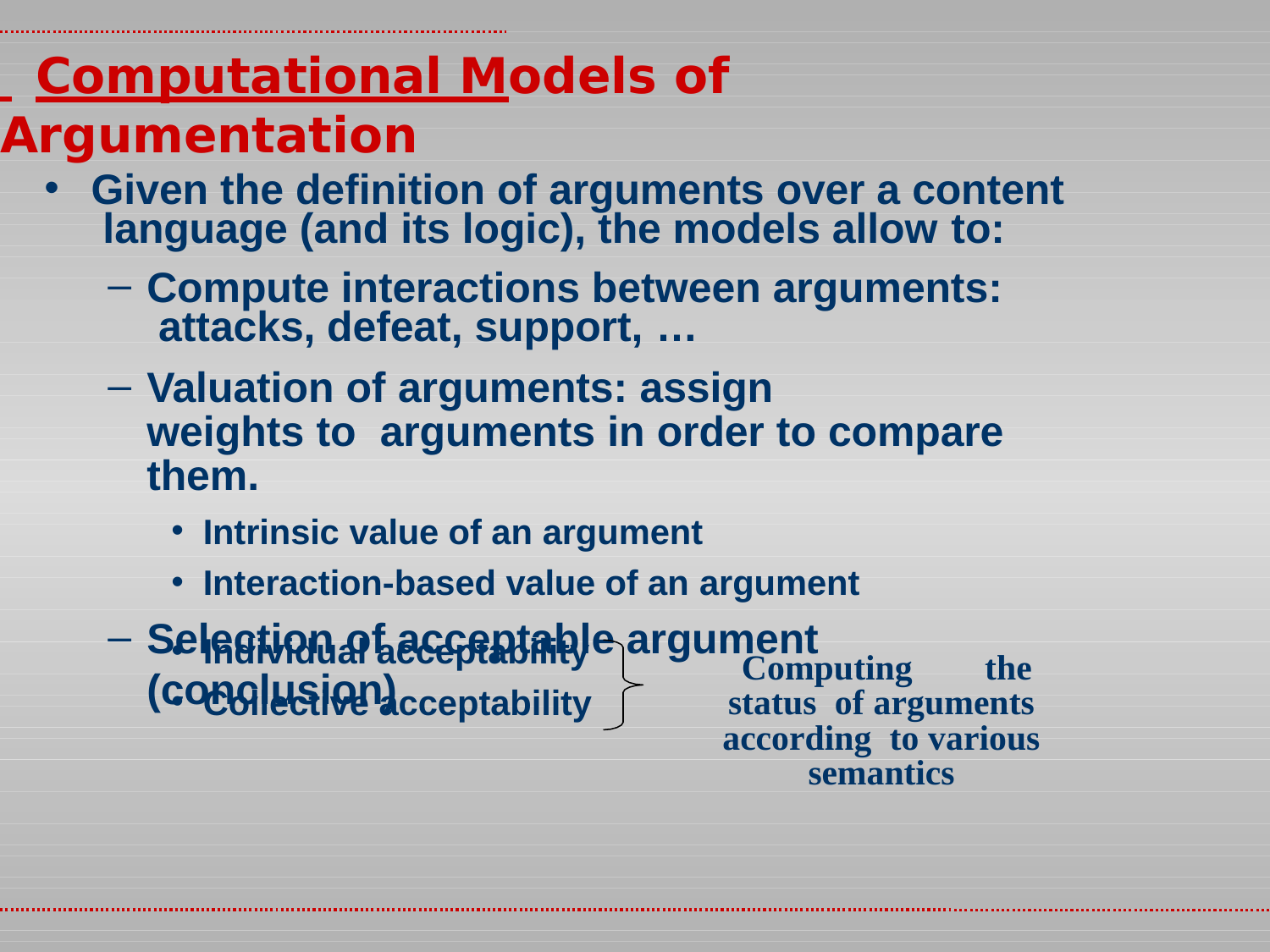

# Computational Models of Argumentation
Given the definition of arguments over a content  language (and its logic), the models allow to:
Compute interactions between arguments:  attacks, defeat, support, …
Valuation of arguments: assign	weights to  arguments in order to compare them.
Intrinsic value of an argument
Interaction-based value of an argument
Selection of acceptable argument (conclusion)

Individual acceptability
Collective acceptability

Computing	the status  of arguments according  to various semantics